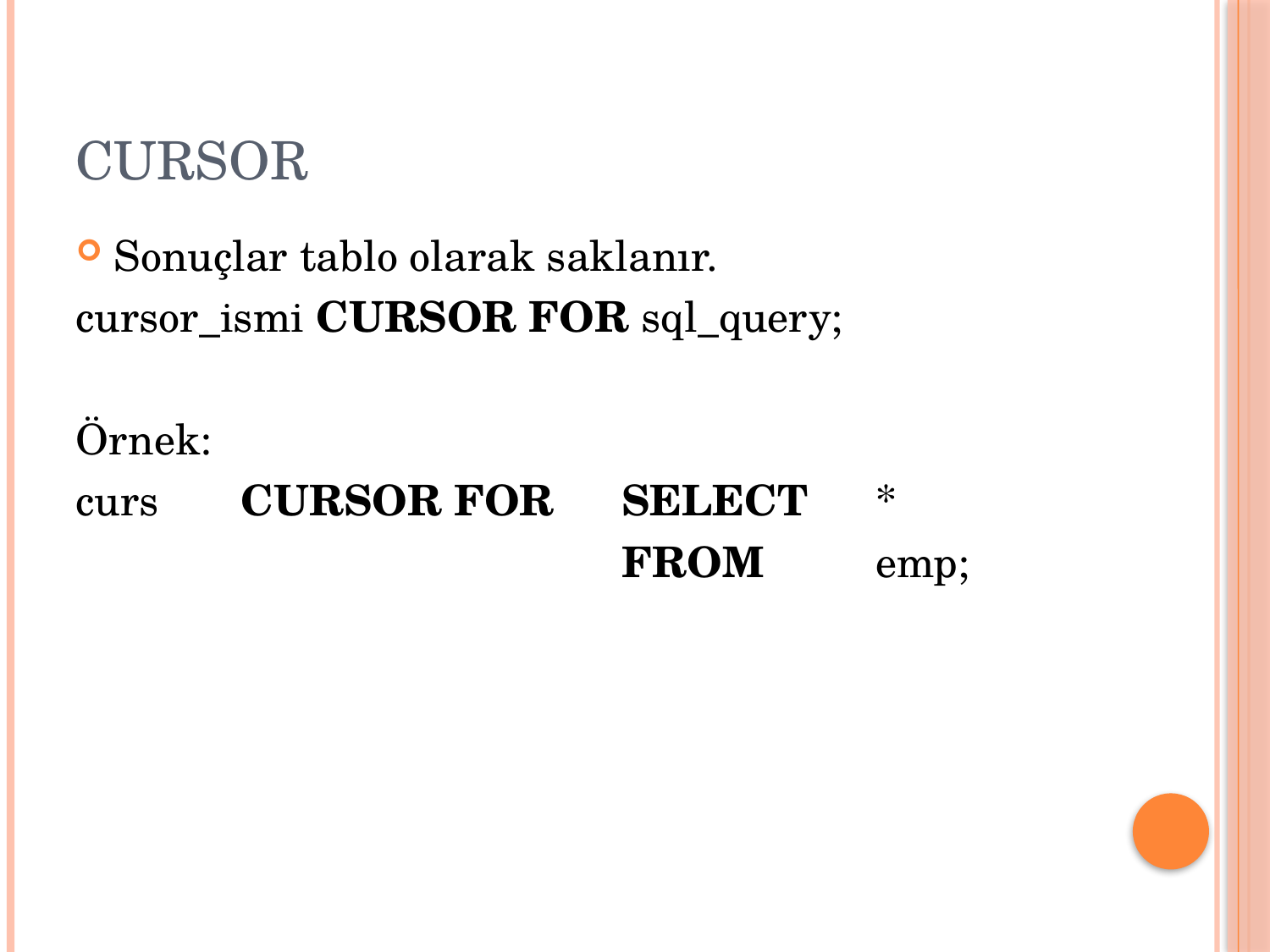

# Cursor
Sonuçlar tablo olarak saklanır.
cursor_ismi CURSOR FOR sql_query;

Örnek:
curs	CURSOR FOR 	SELECT 	*
					FROM 	emp;